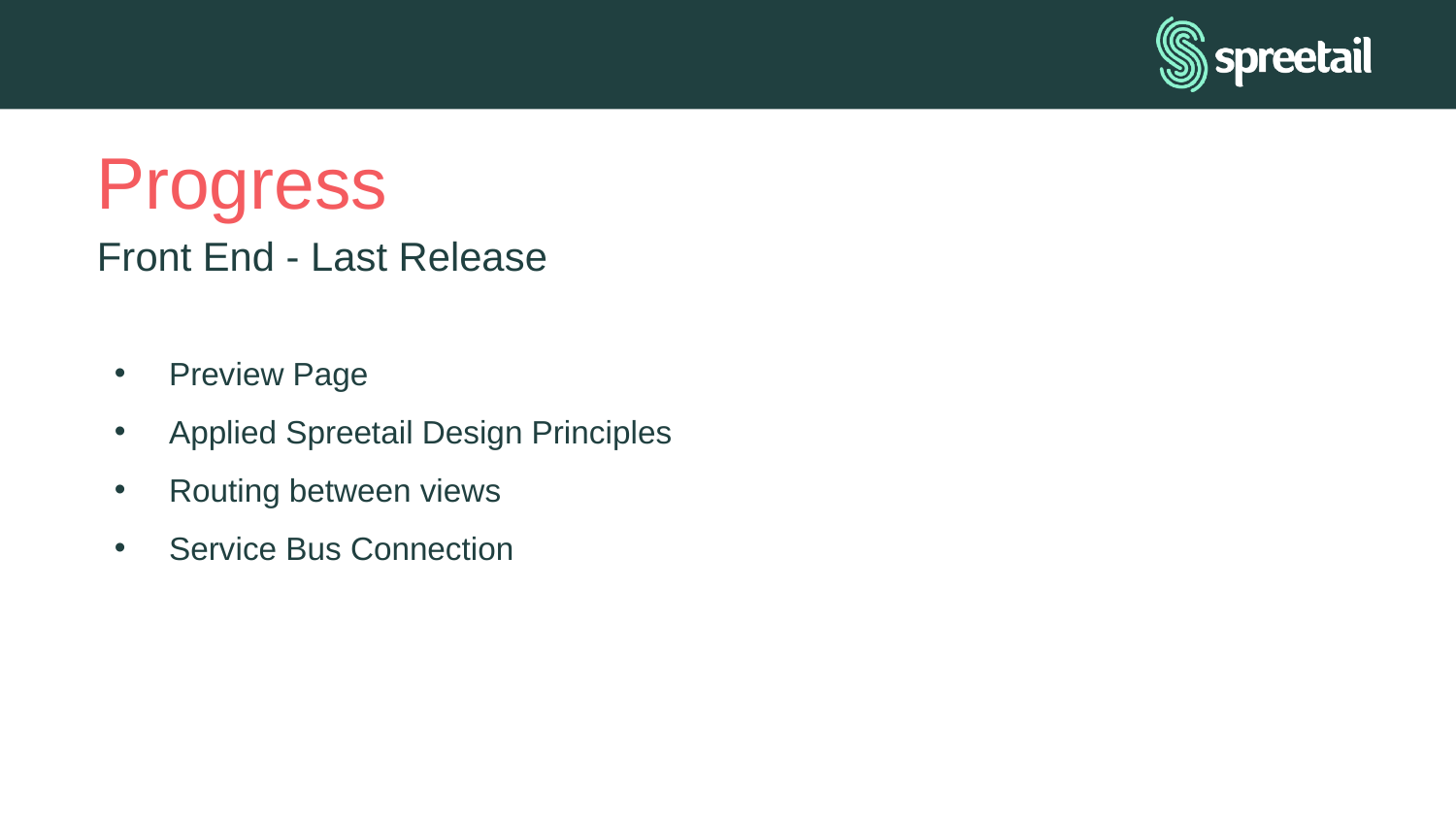

# Progress
Front End - Last Release
Preview Page
Applied Spreetail Design Principles
Routing between views
Service Bus Connection